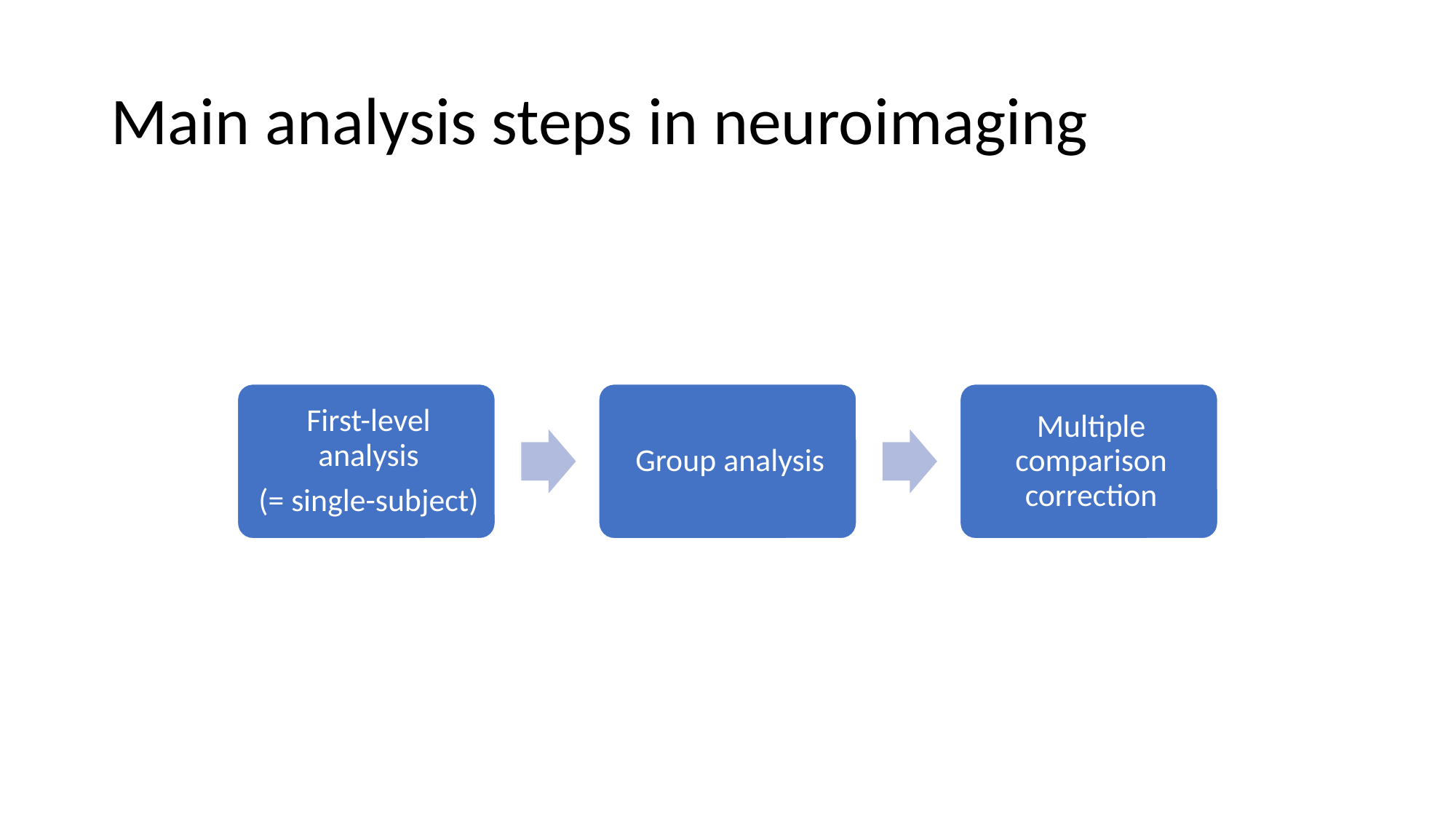

# Main analysis steps in neuroimaging
First-level analysis
(= single-subject)

Group analysis

Multiple comparison correction